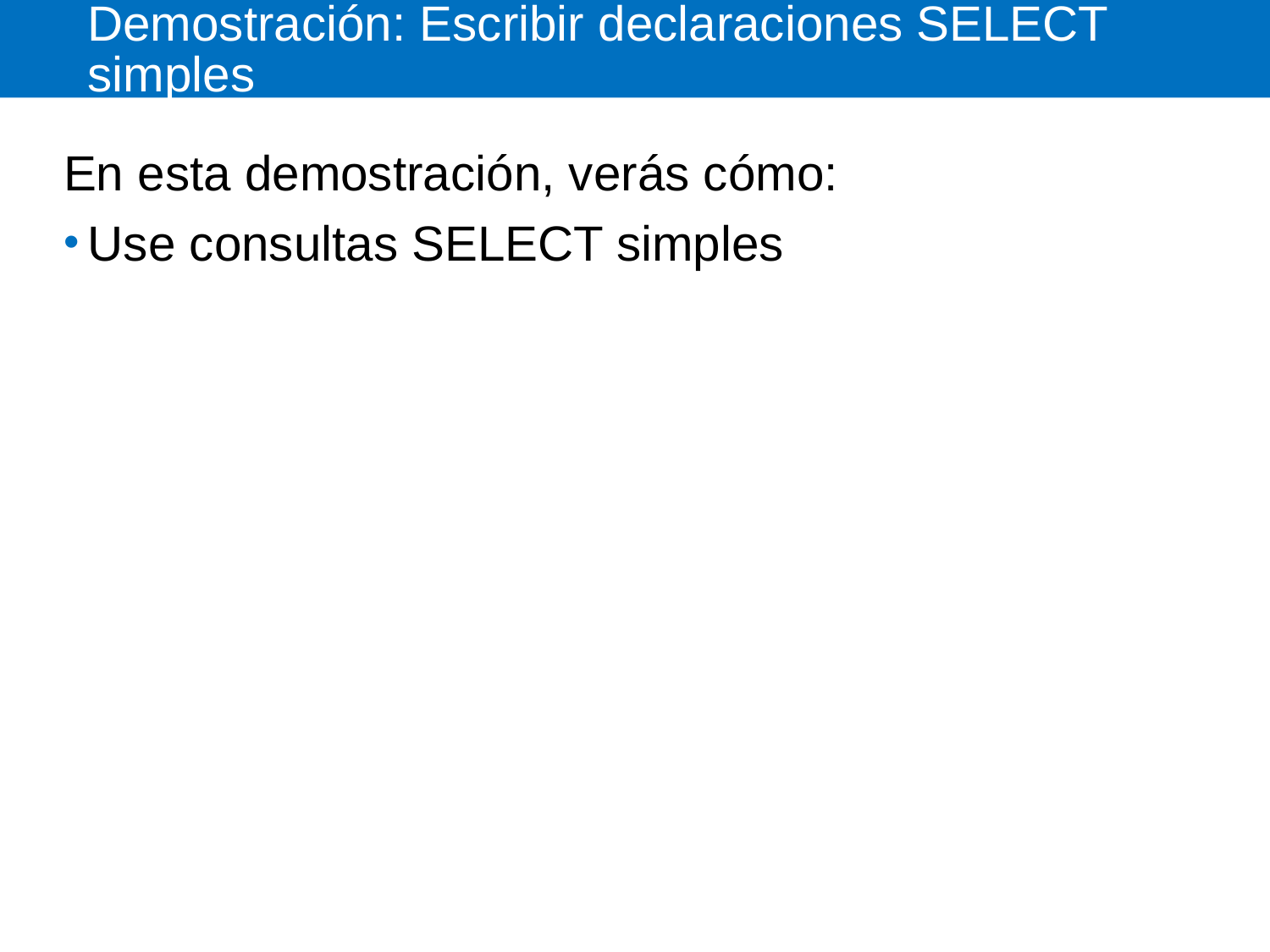

# Demostración: Escribir declaraciones SELECT simples
En esta demostración, verás cómo:
Use consultas SELECT simples